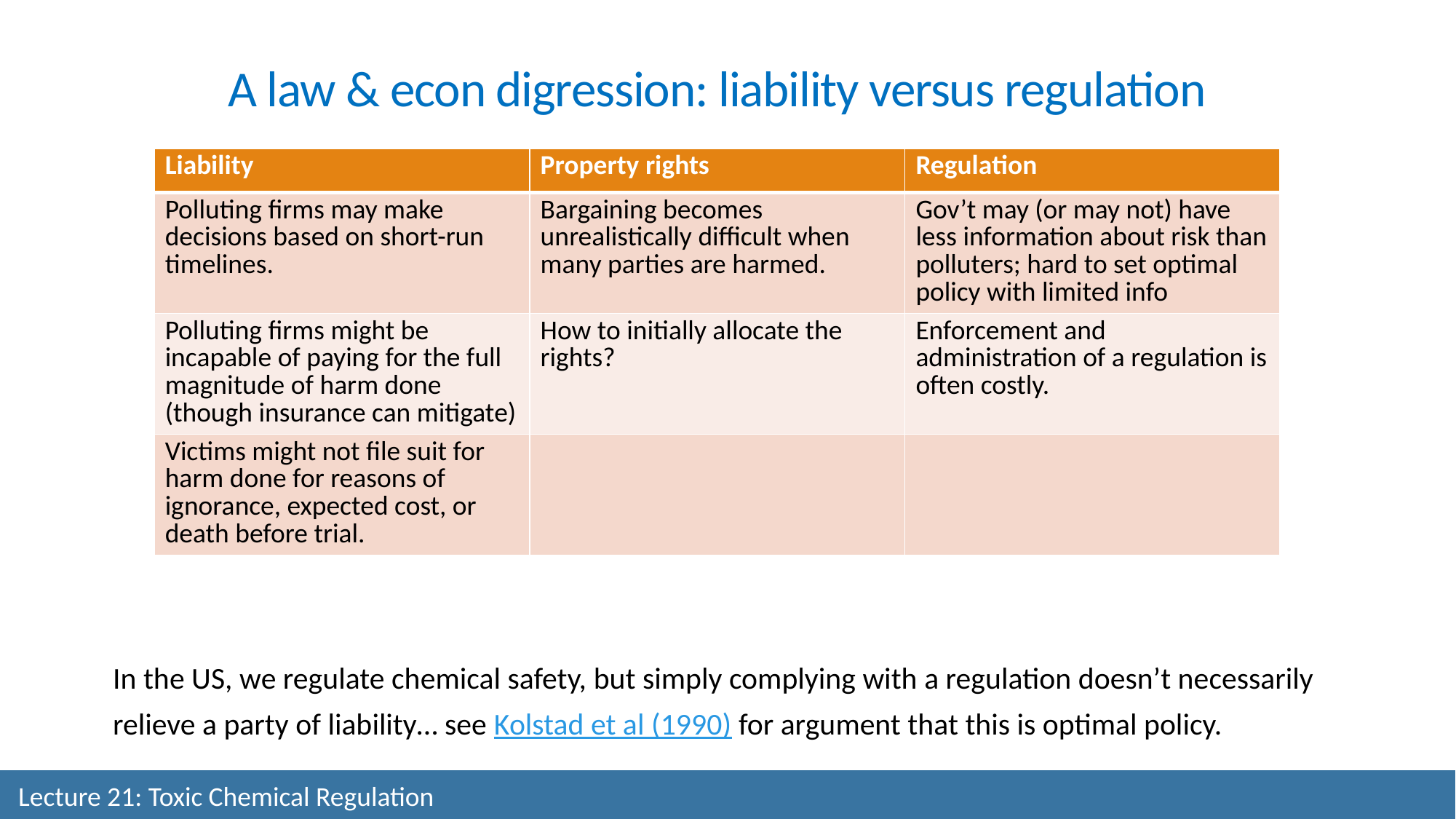

A law & econ digression: liability versus regulation
| Liability | Property rights | Regulation |
| --- | --- | --- |
| Polluting firms may make decisions based on short-run timelines. | Bargaining becomes unrealistically difficult when many parties are harmed. | Gov’t may (or may not) have less information about risk than polluters; hard to set optimal policy with limited info |
| Polluting firms might be incapable of paying for the full magnitude of harm done (though insurance can mitigate) | How to initially allocate the rights? | Enforcement and administration of a regulation is often costly. |
| Victims might not file suit for harm done for reasons of ignorance, expected cost, or death before trial. |  |  |
In the US, we regulate chemical safety, but simply complying with a regulation doesn’t necessarily relieve a party of liability… see Kolstad et al (1990) for argument that this is optimal policy.